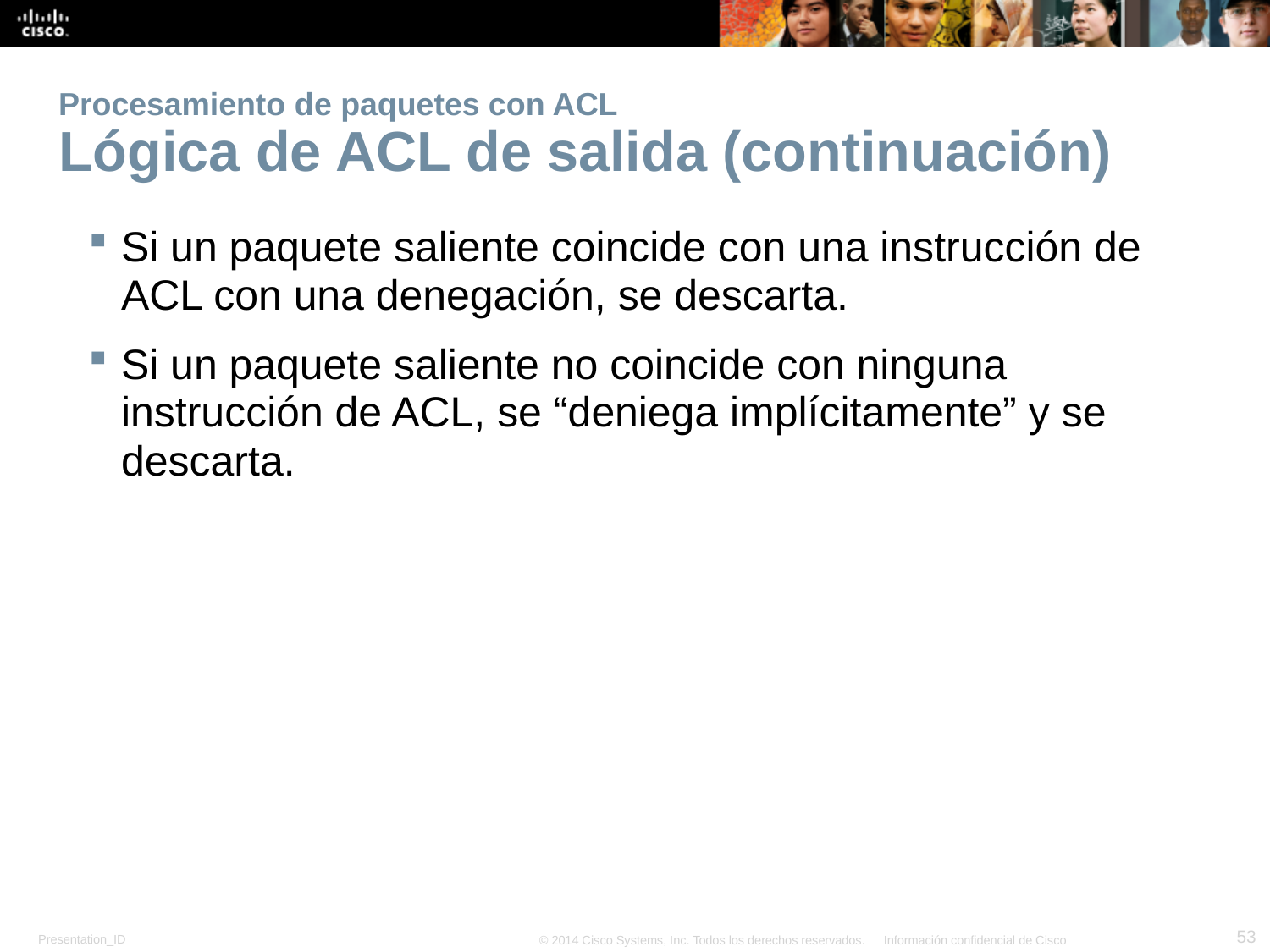

# Procesamiento de paquetes con ACL Lógica de ACL de salida (continuación)
Si un paquete saliente coincide con una instrucción de ACL con una denegación, se descarta.
Si un paquete saliente no coincide con ninguna instrucción de ACL, se “deniega implícitamente” y se descarta.